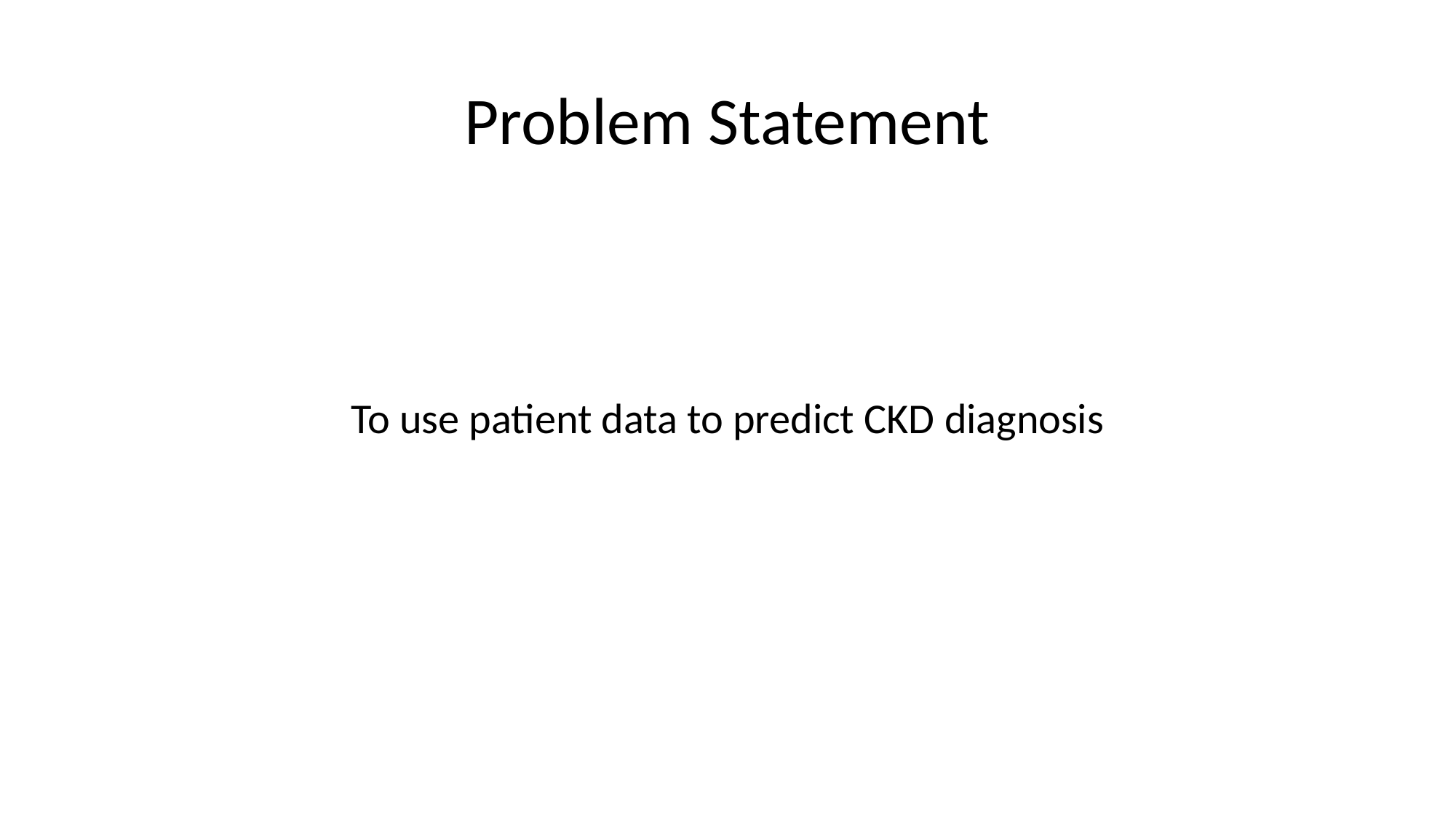

# Problem Statement
To use patient data to predict CKD diagnosis